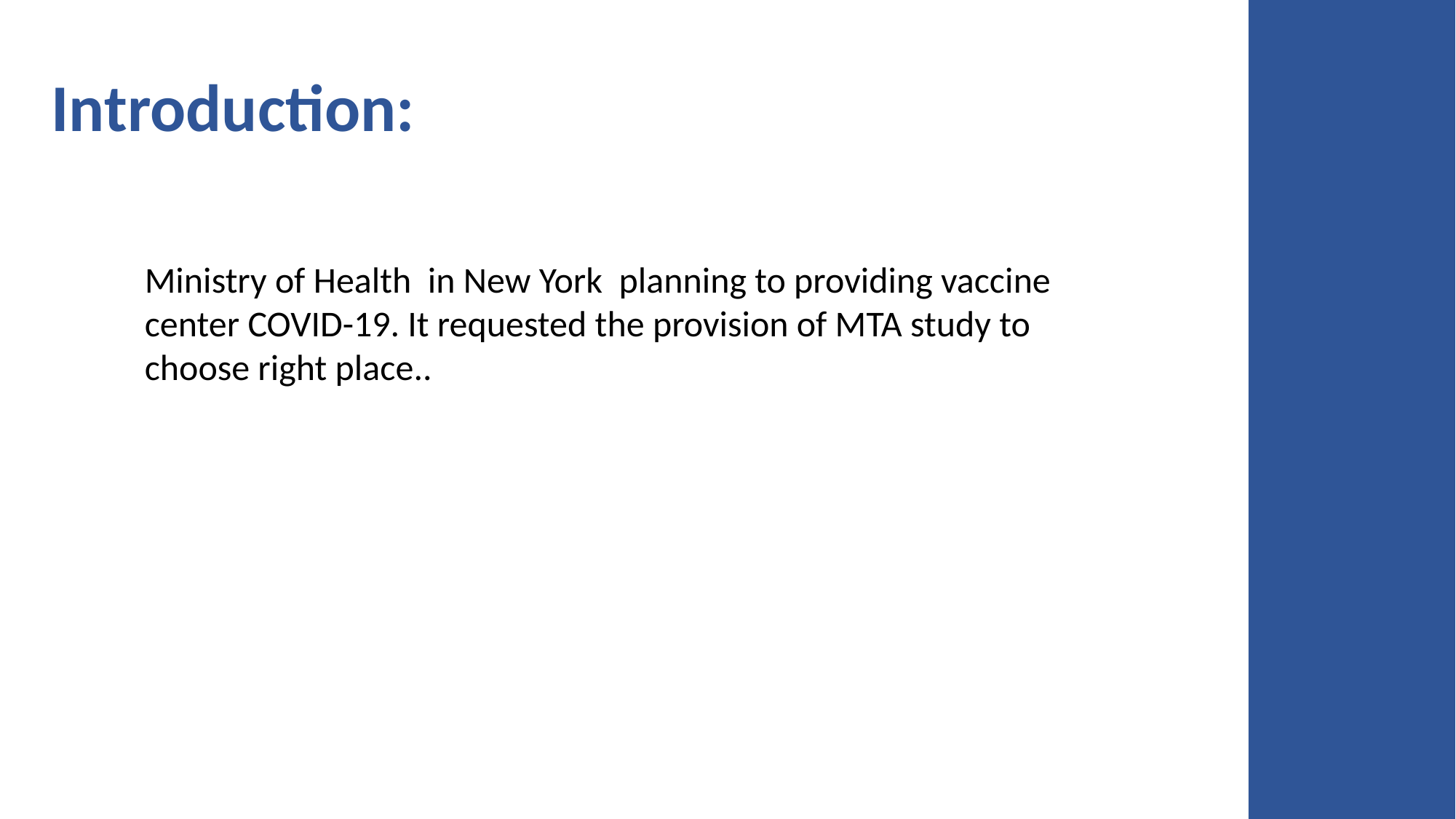

Introduction:
Ministry of Health  in New York  planning to providing vaccine center COVID-19. It requested the provision of MTA study to choose right place..